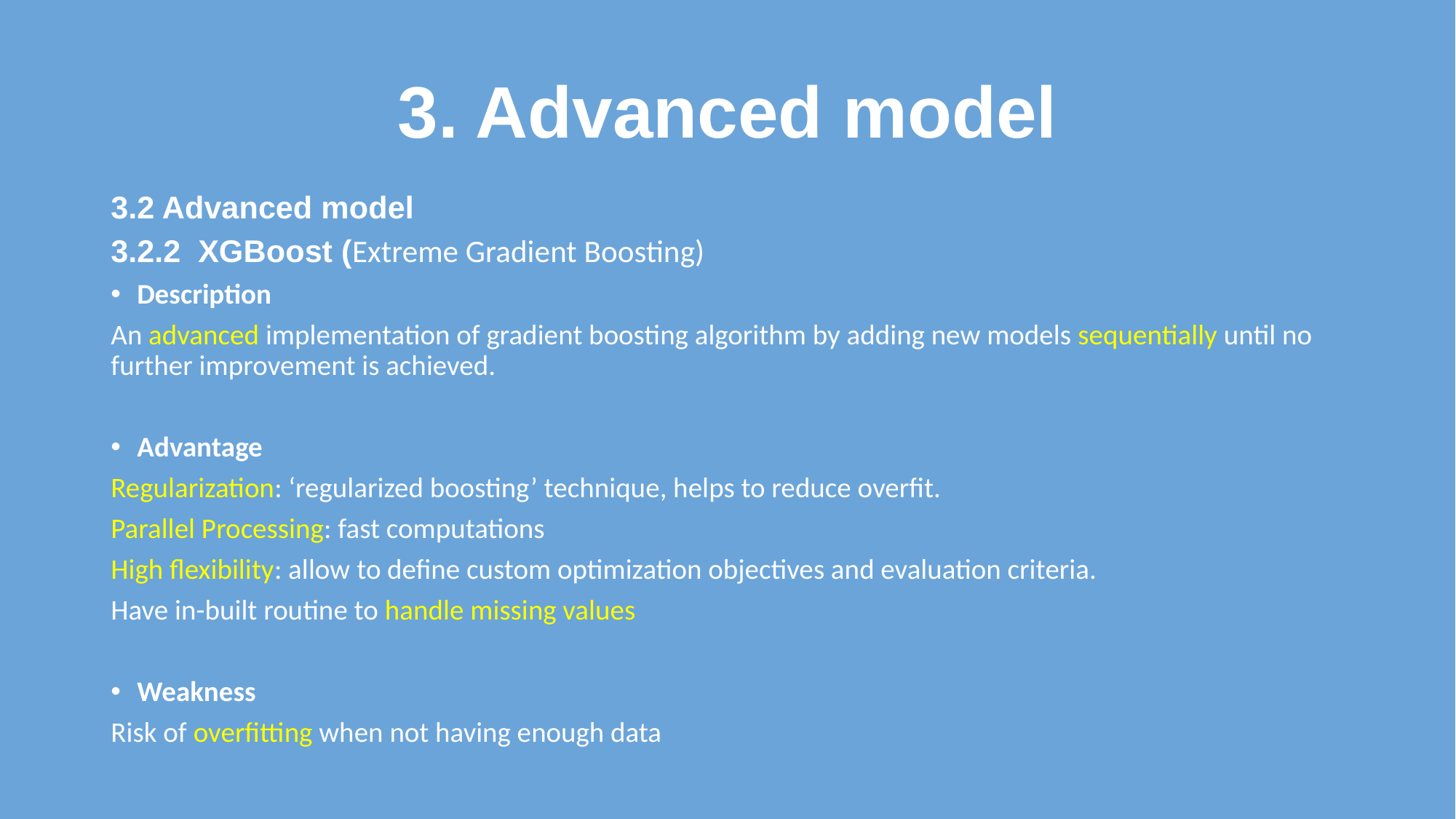

# 3. Advanced model
3.2 Advanced model
3.2.2  XGBoost (Extreme Gradient Boosting)
Description
An advanced implementation of gradient boosting algorithm by adding new models sequentially until no further improvement is achieved.

Advantage
Regularization: ‘regularized boosting’ technique, helps to reduce overfit.
Parallel Processing: fast computations
High flexibility: allow to define custom optimization objectives and evaluation criteria.
Have in-built routine to handle missing values

Weakness
Risk of overfitting when not having enough data